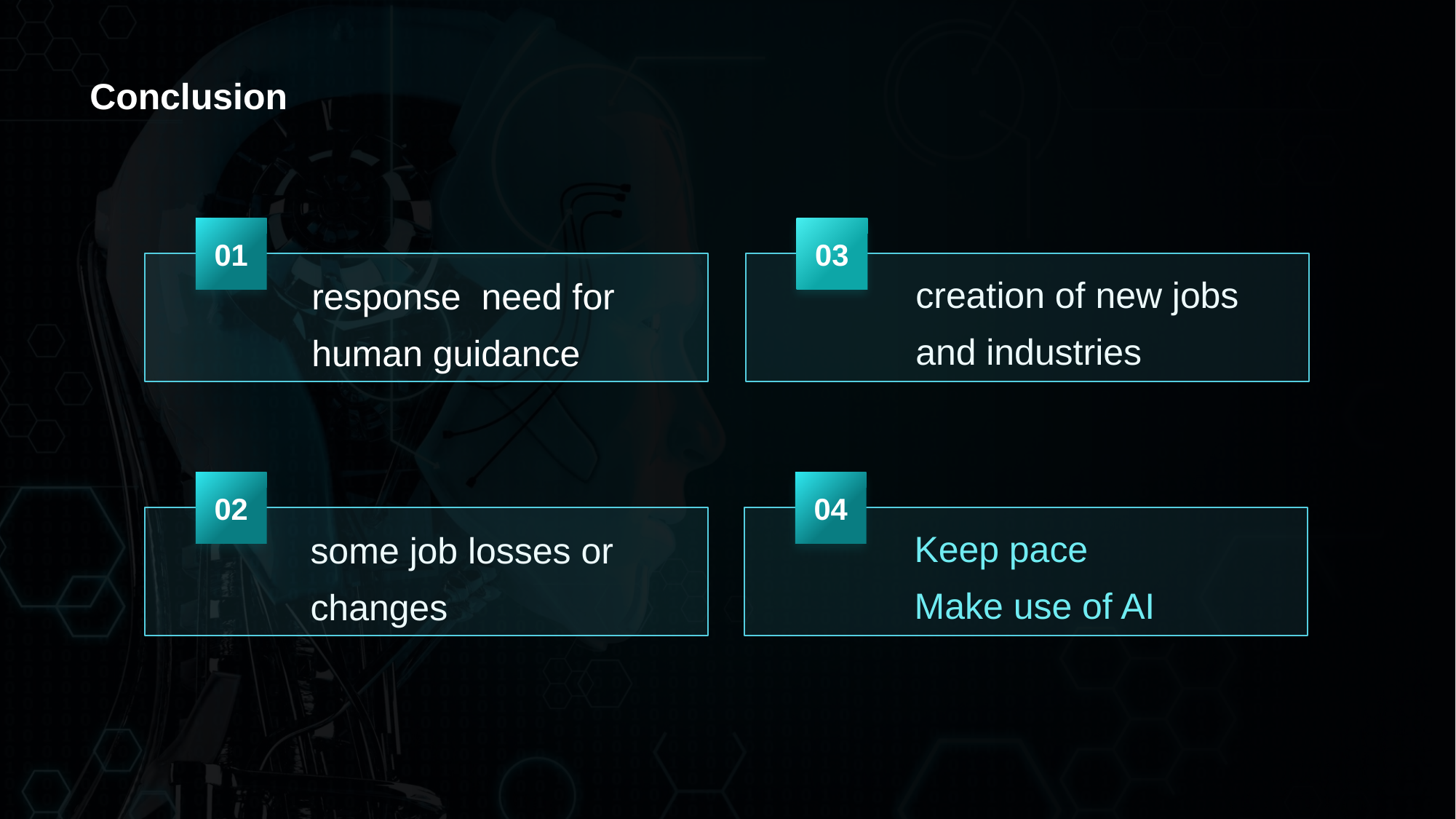

# Conclusion
01

creation of new jobs and industries
response  need for human guidance
Keep pace
Make use of AI
some job losses or changes
03

02

04